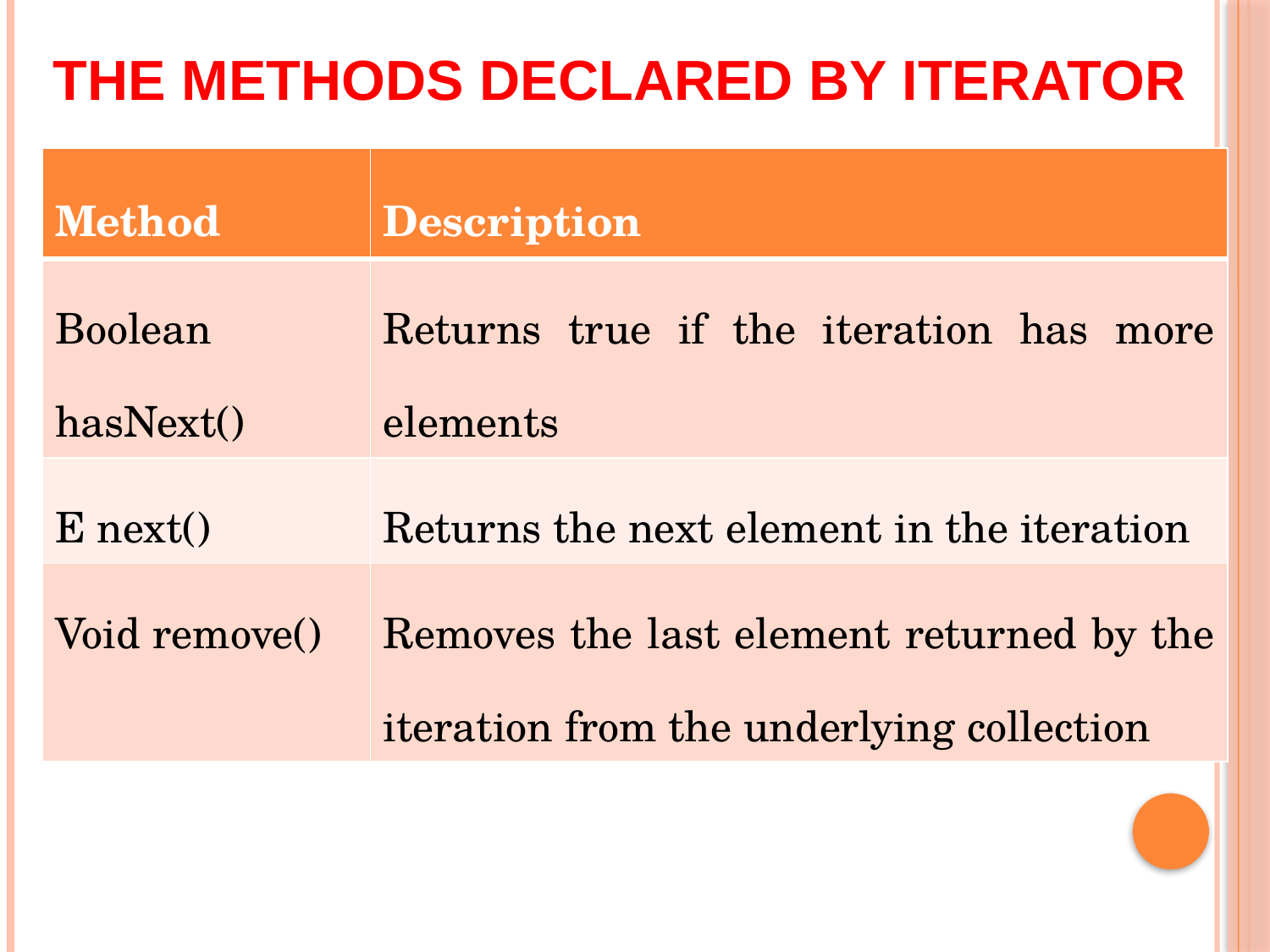

# The Methods Declared by Iterator
| Method | Description |
| --- | --- |
| Boolean hasNext() | Returns true if the iteration has more elements |
| E next() | Returns the next element in the iteration |
| Void remove() | Removes the last element returned by the iteration from the underlying collection |